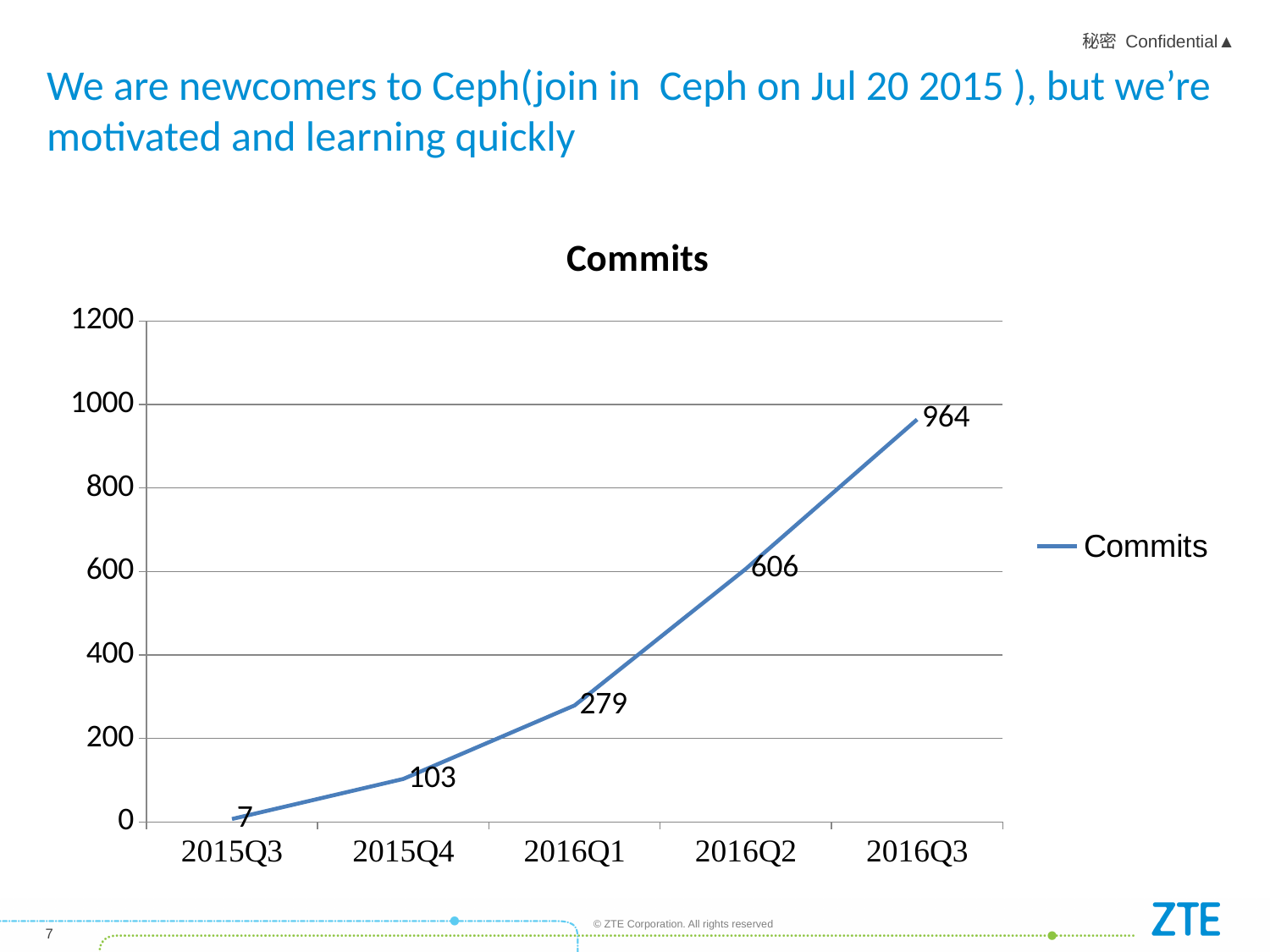

# We are newcomers to Ceph(join in  Ceph on Jul 20 2015 ), but we’re motivated and learning quickly

### Chart:

| Category | Commits |
|---|---|
| 2015Q3 | 7.0 |
| 2015Q4 | 103.0 |
| 2016Q1 | 279.0 |
| 2016Q2 | 606.0 |
| 2016Q3 | 964.0 |